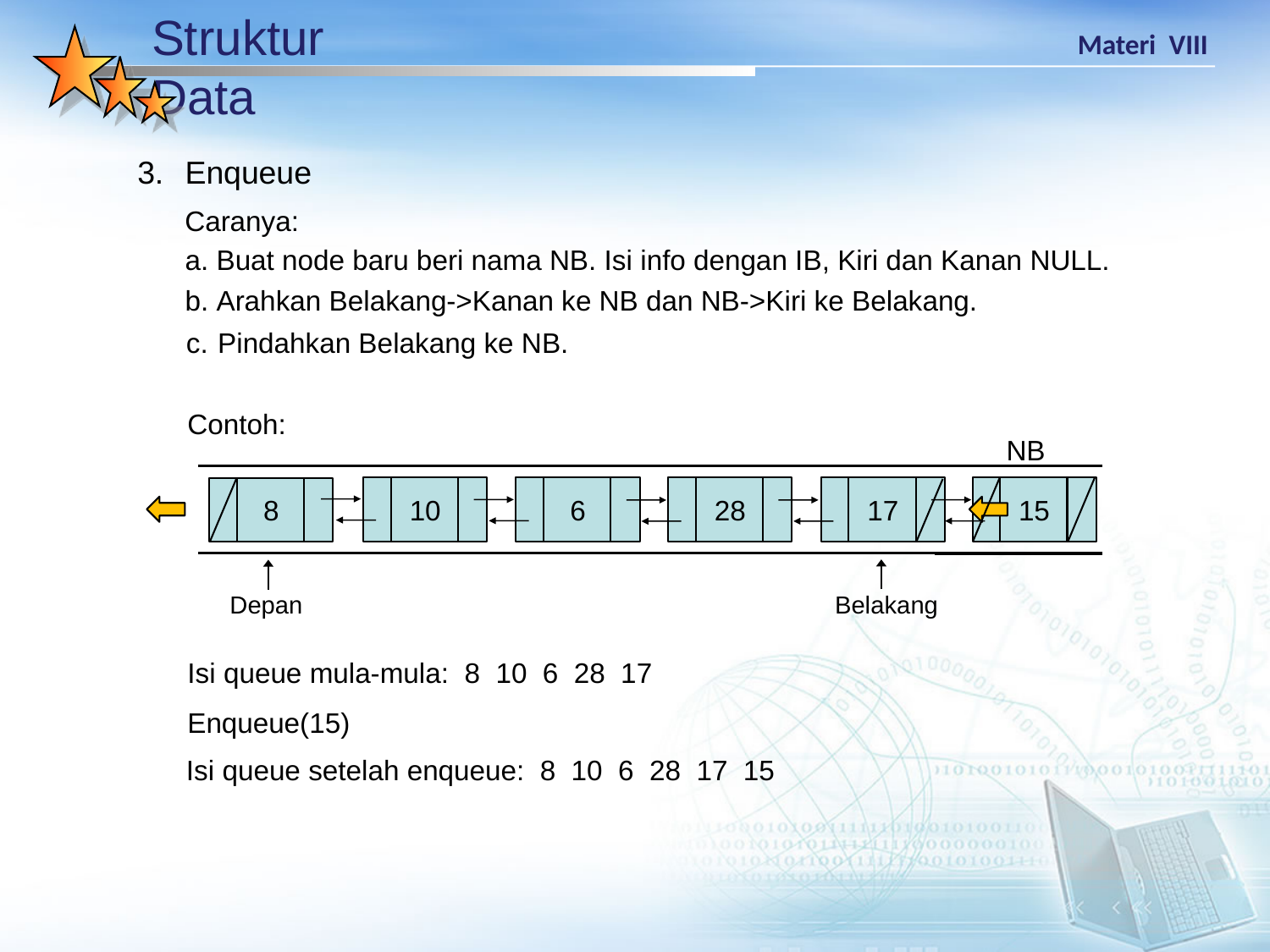

3.  	Enqueue
Caranya:
Buat node baru beri nama NB. Isi info dengan IB, Kiri dan Kanan NULL.
b.	Arahkan Belakang->Kanan ke NB dan NB->Kiri ke Belakang.
c.	Pindahkan Belakang ke NB.
Contoh:
NB
10
17
6
28
8

Depan
15

Belakang
Isi queue mula-mula:  8  10  6  28  17
Enqueue(15)
Isi queue setelah enqueue:  8  10  6  28  17  15